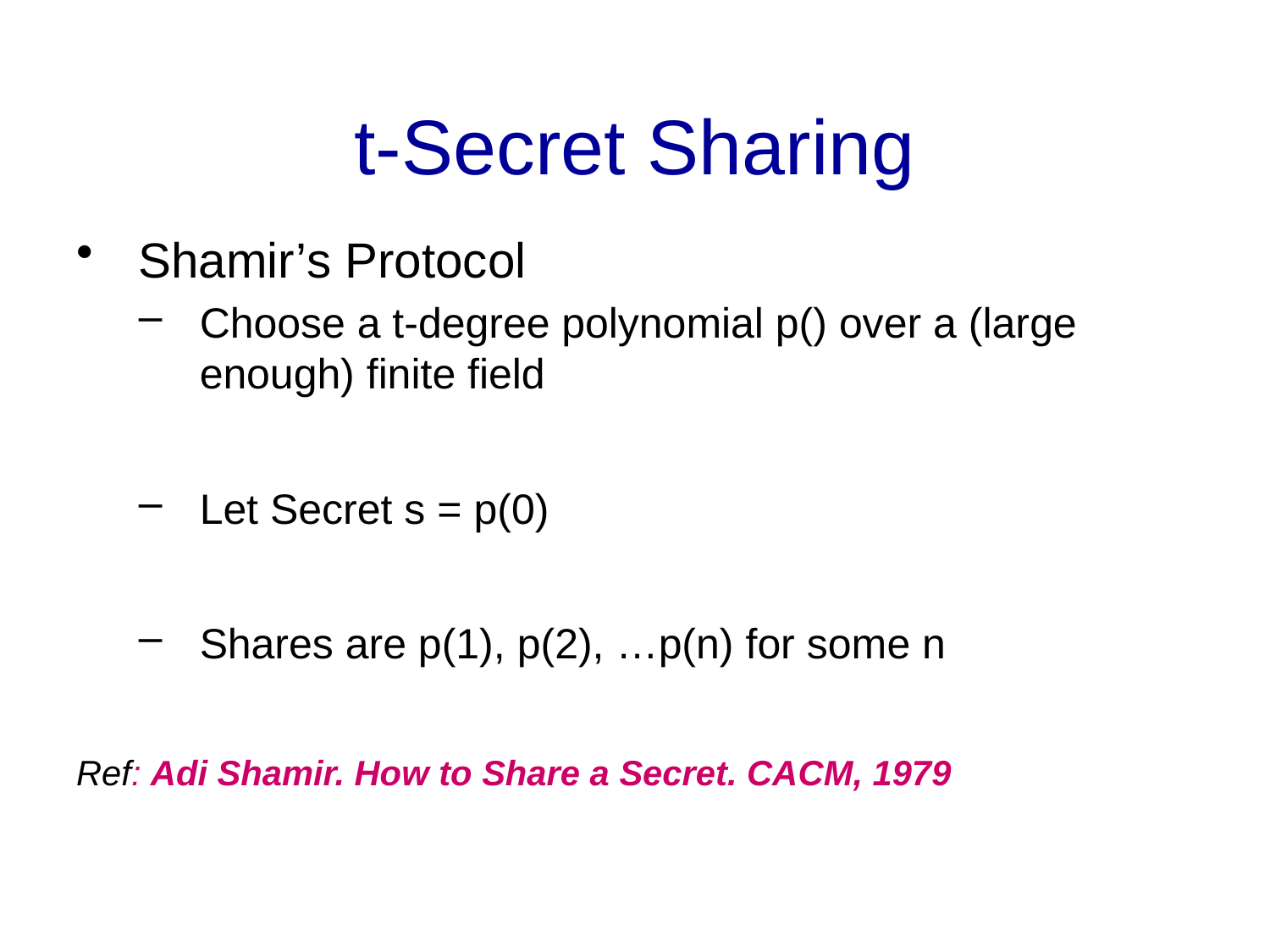

t-Secret Sharing
Shamir’s Protocol
Choose a t-degree polynomial p() over a (large enough) finite field

Let Secret s = p(0)

Shares are p(1), p(2), …p(n) for some n

Ref: Adi Shamir. How to Share a Secret. CACM, 1979